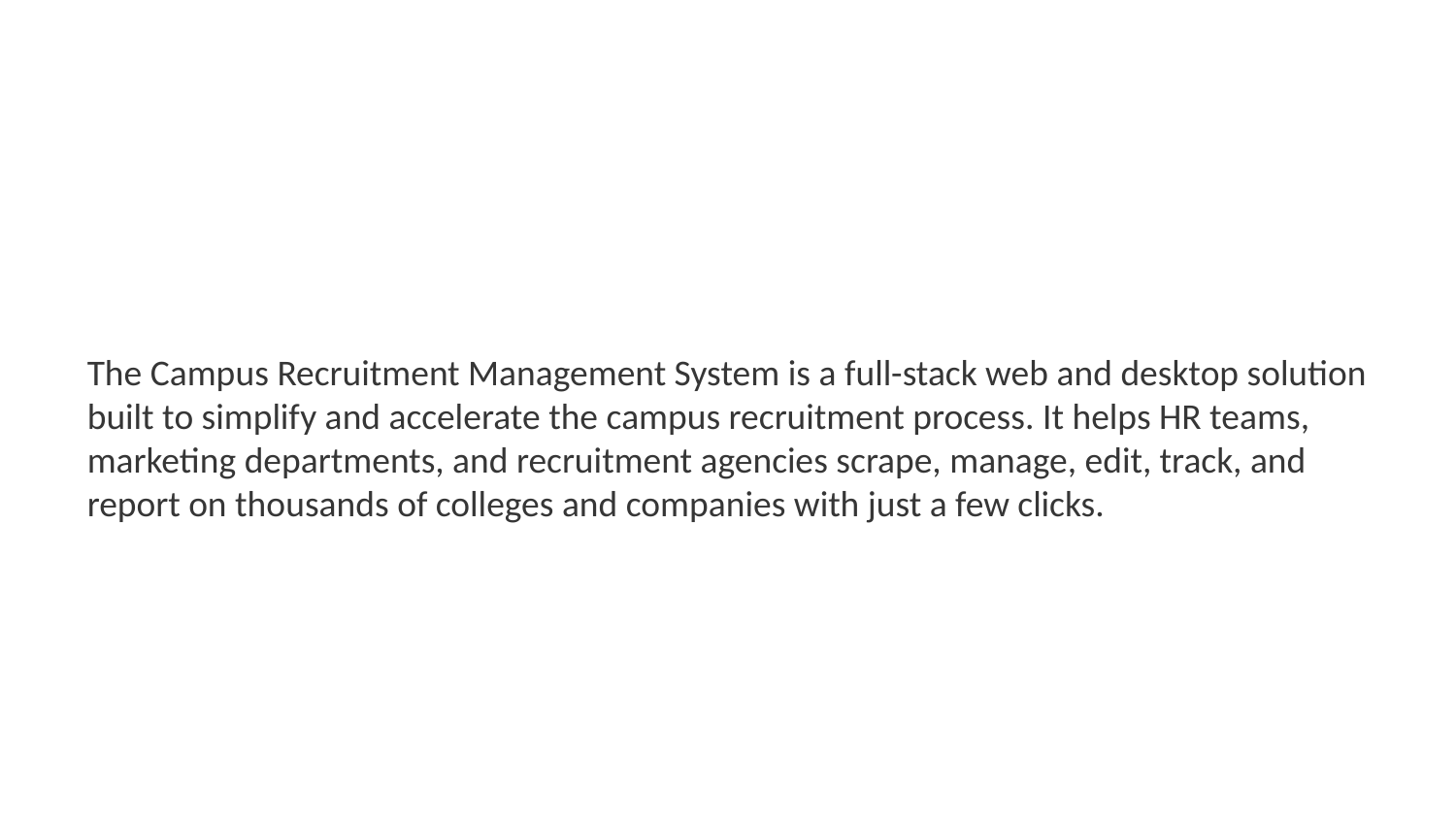

The Campus Recruitment Management System is a full-stack web and desktop solution built to simplify and accelerate the campus recruitment process. It helps HR teams, marketing departments, and recruitment agencies scrape, manage, edit, track, and report on thousands of colleges and companies with just a few clicks.